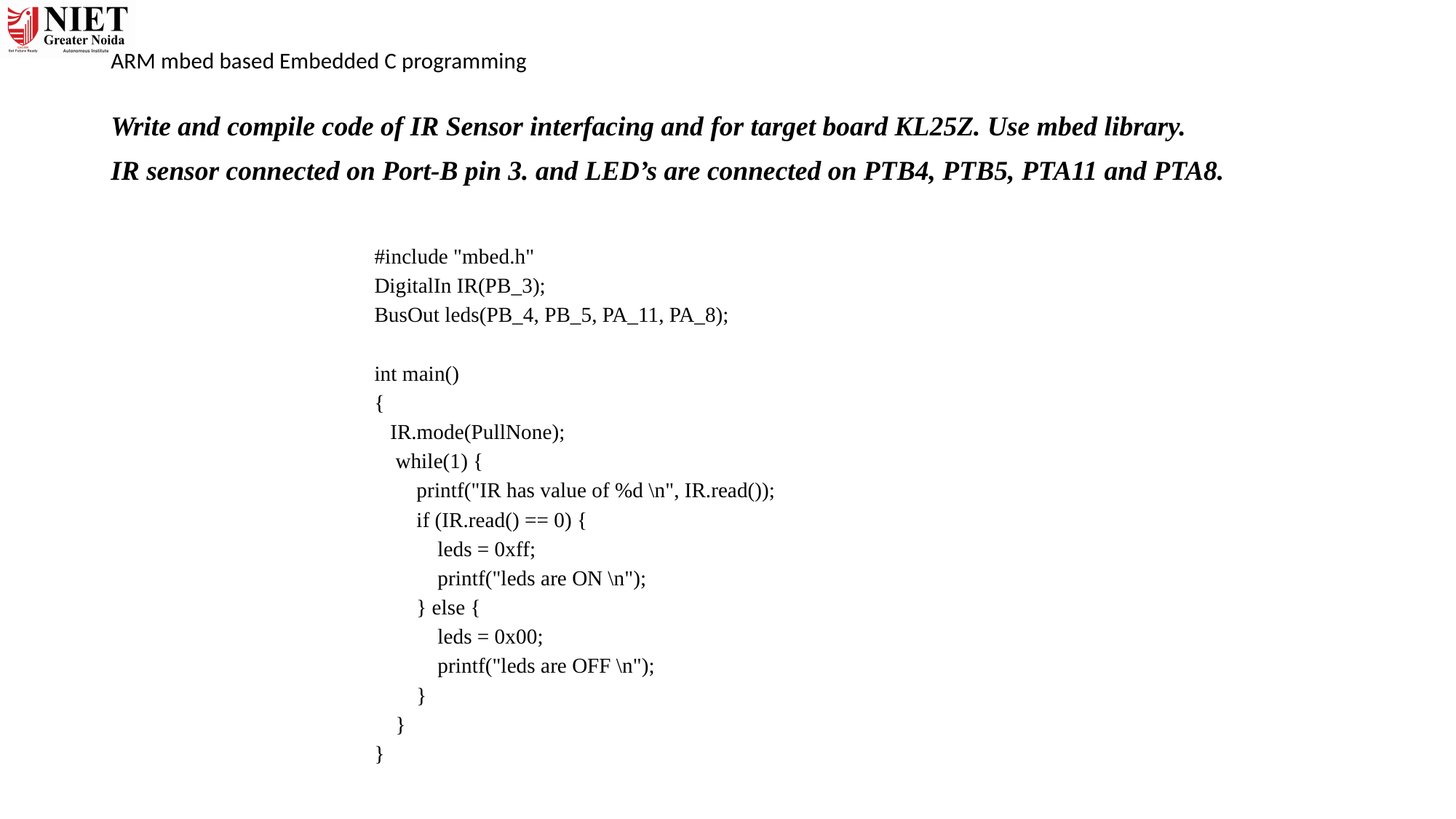

# ARM mbed based Embedded C programming
Write and compile code of IR Sensor interfacing and for target board KL25Z. Use mbed library.
IR sensor connected on Port-B pin 3. and LED’s are connected on PTB4, PTB5, PTA11 and PTA8.
#include "mbed.h"
DigitalIn IR(PB_3);
BusOut leds(PB_4, PB_5, PA_11, PA_8);

int main()
{
   IR.mode(PullNone);
    while(1) {
        printf("IR has value of %d \n", IR.read());
        if (IR.read() == 0) {
            leds = 0xff;
            printf("leds are ON \n");
        } else {
            leds = 0x00;
            printf("leds are OFF \n");
        }
    }
}